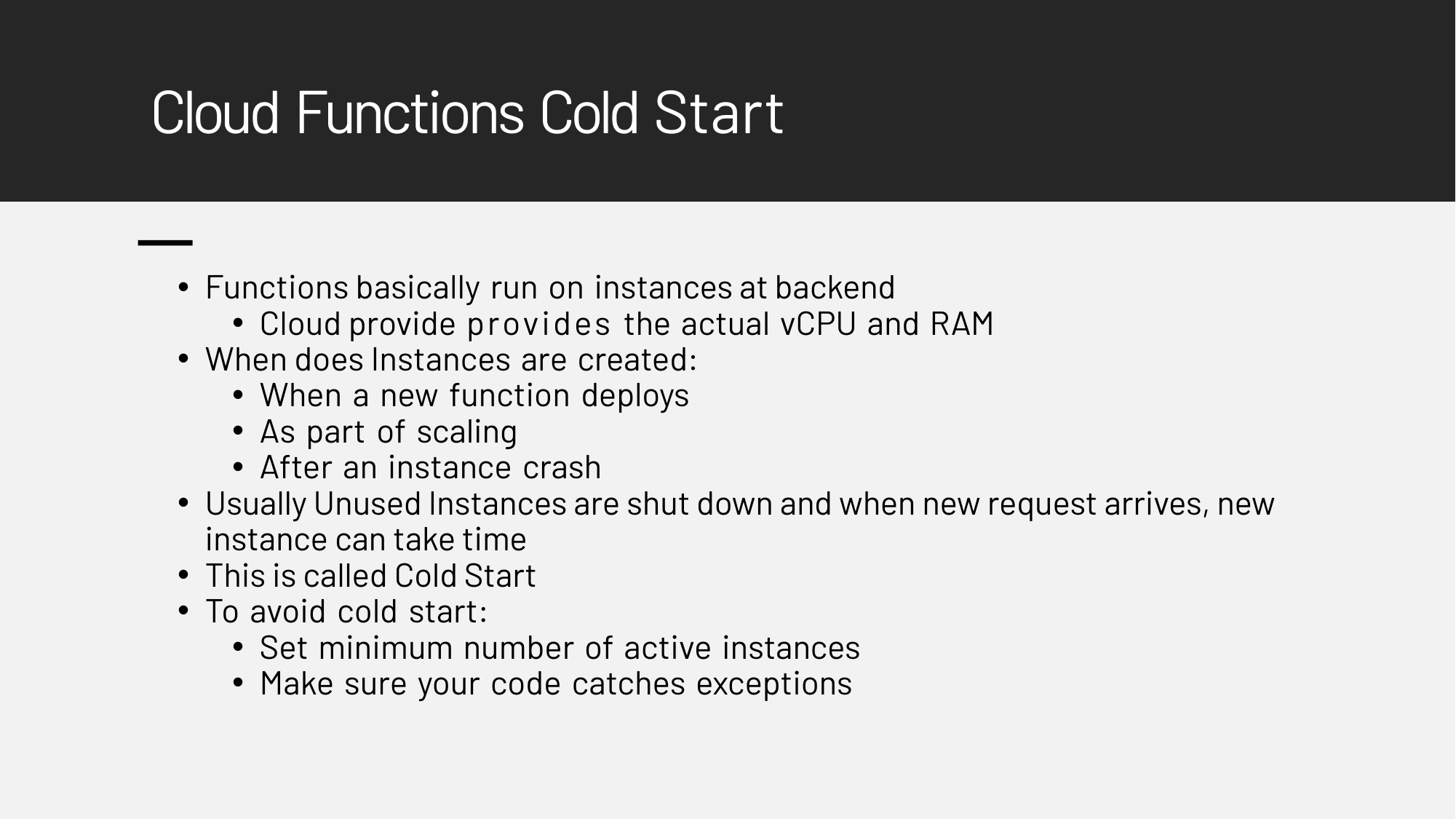

# Cloud Functions Cold Start

Functions basically run on instances at backend
Cloud provide provides the actual vCPU and RAM
When does Instances are created:
When a new function deploys
As part of scaling
After an instance crash
Usually Unused Instances are shut down and when new request arrives, new instance can take time
This is called Cold Start
To avoid cold start:
Set minimum number of active instances
Make sure your code catches exceptions